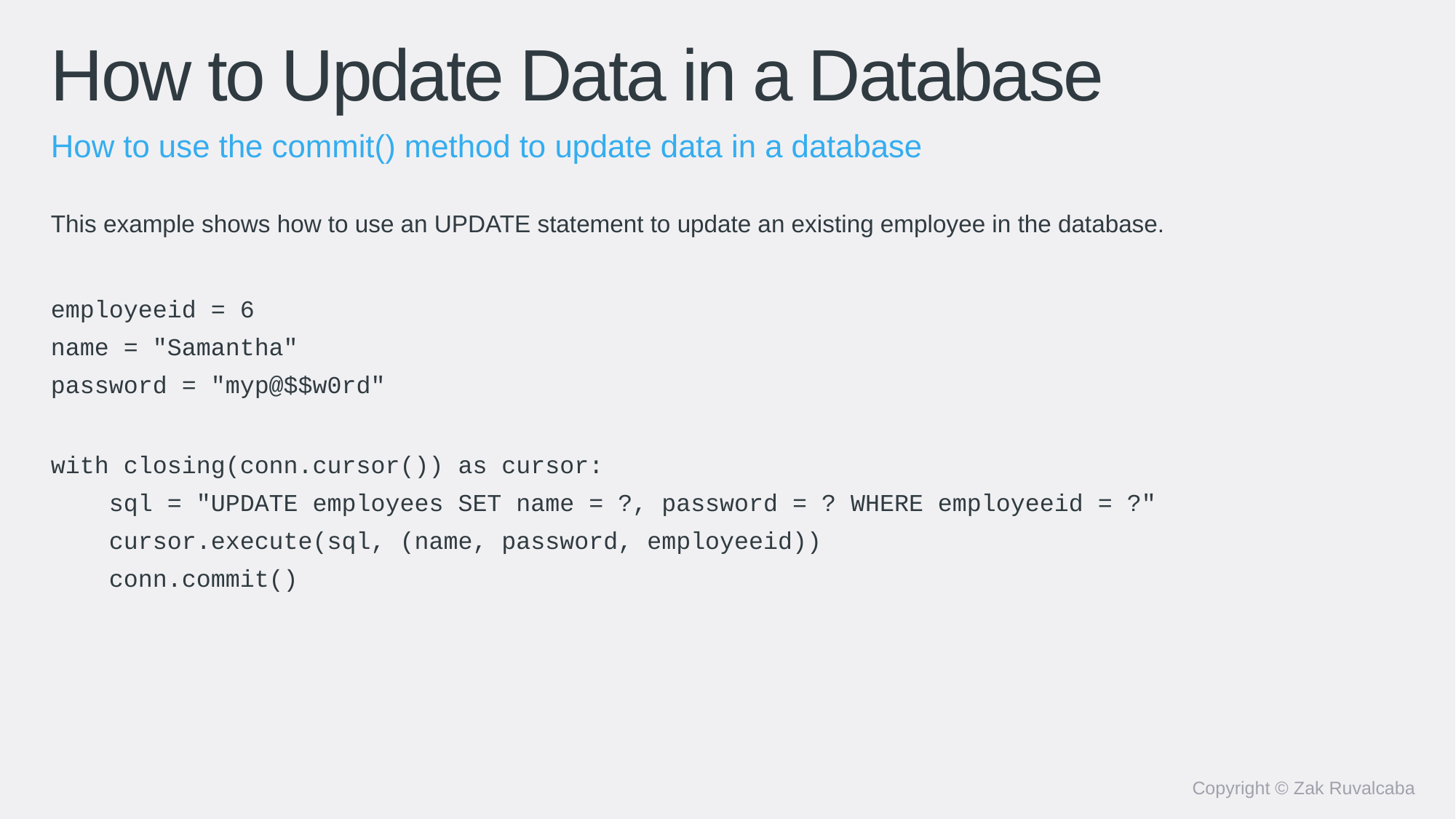

# How to Update Data in a Database
How to use the commit() method to update data in a database
This example shows how to use an UPDATE statement to update an existing employee in the database.

employeeid = 6
name = "Samantha"
password = "myp@$$w0rd"
with closing(conn.cursor()) as cursor:
    sql = "UPDATE employees SET name = ?, password = ? WHERE employeeid = ?"
    cursor.execute(sql, (name, password, employeeid))
    conn.commit()